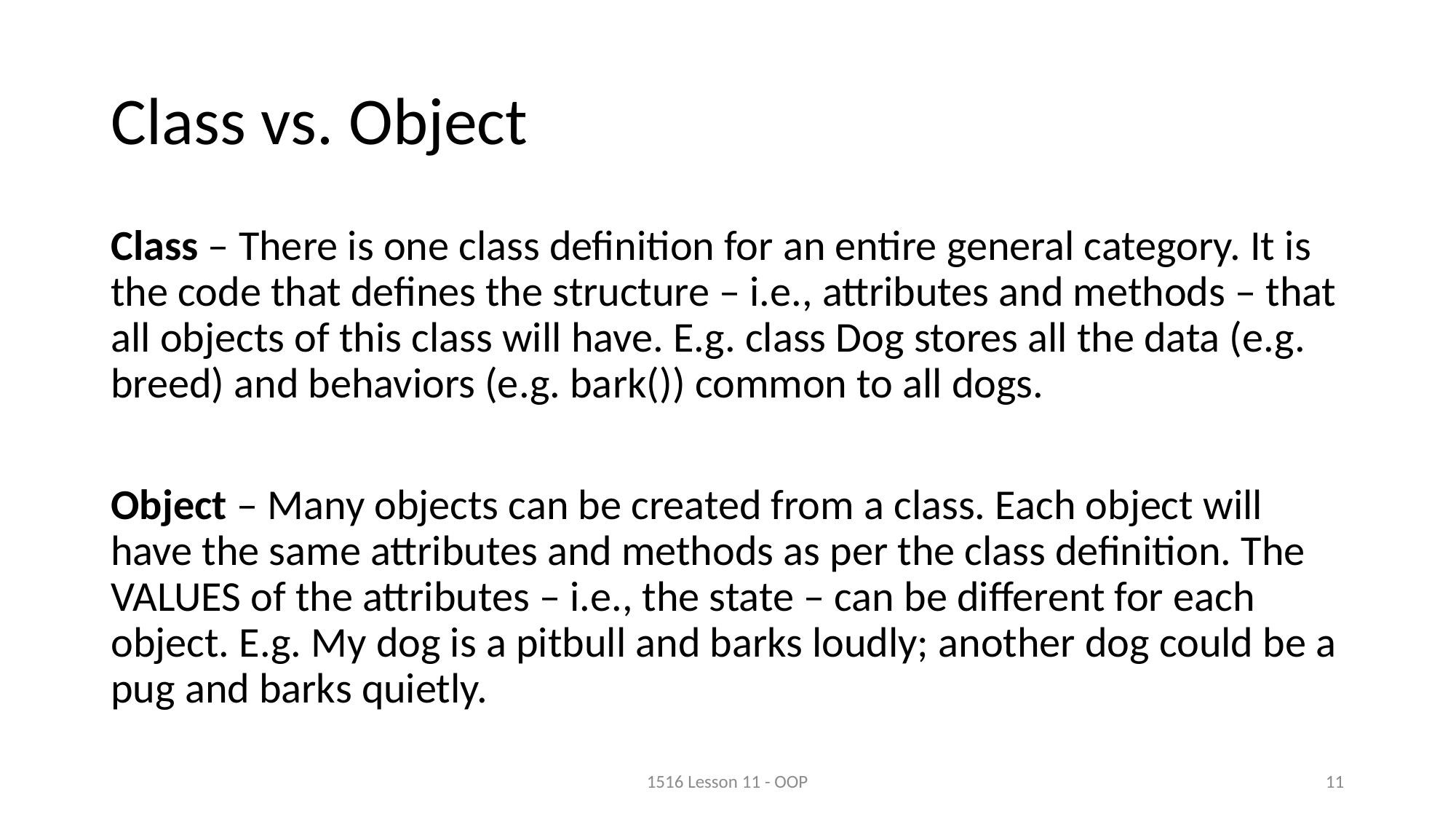

# Class vs. Object
Class – There is one class definition for an entire general category. It is the code that defines the structure – i.e., attributes and methods – that all objects of this class will have. E.g. class Dog stores all the data (e.g. breed) and behaviors (e.g. bark()) common to all dogs.

Object – Many objects can be created from a class. Each object will have the same attributes and methods as per the class definition. The VALUES of the attributes – i.e., the state – can be different for each object. E.g. My dog is a pitbull and barks loudly; another dog could be a pug and barks quietly.
1516 Lesson 11 - OOP
11